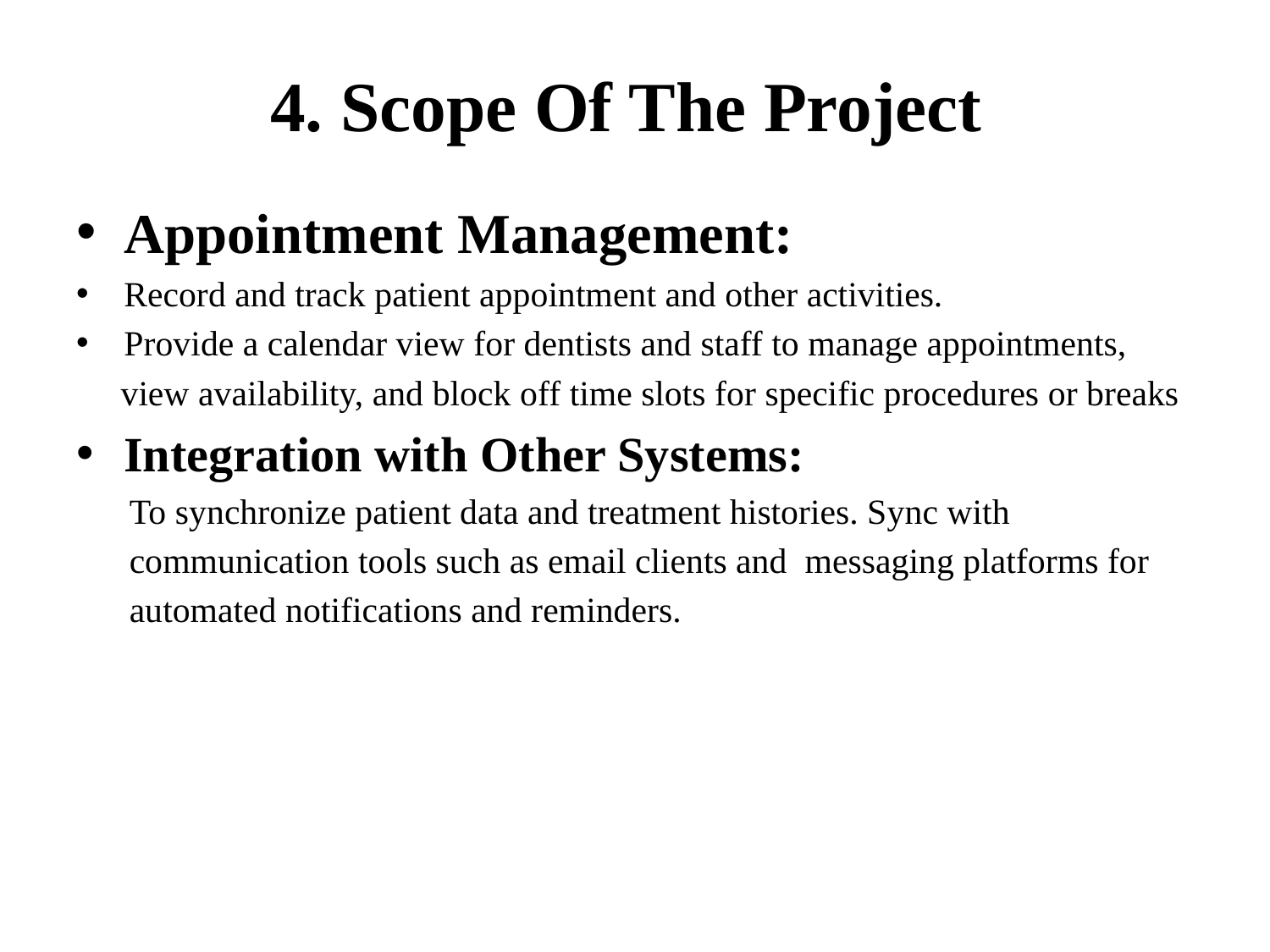

# 4. Scope Of The Project
Appointment Management:
Record and track patient appointment and other activities.
Provide a calendar view for dentists and staff to manage appointments,
     view availability, and block off time slots for specific procedures or breaks
Integration with Other Systems:
      To synchronize patient data and treatment histories. Sync with
      communication tools such as email clients and  messaging platforms for
      automated notifications and reminders.